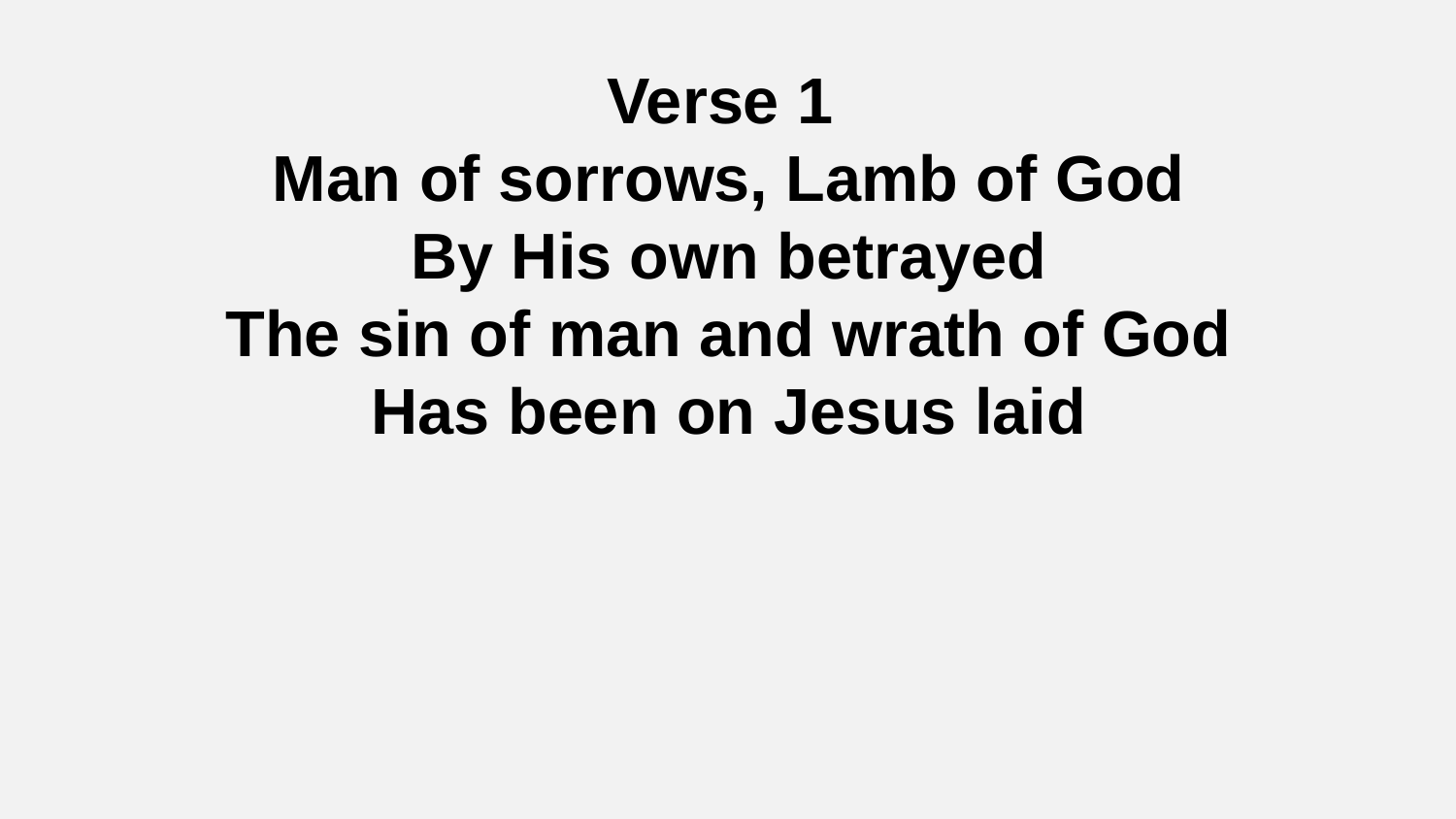

Verse 1
Man of sorrows, Lamb of God
By His own betrayed
The sin of man and wrath of God
Has been on Jesus laid